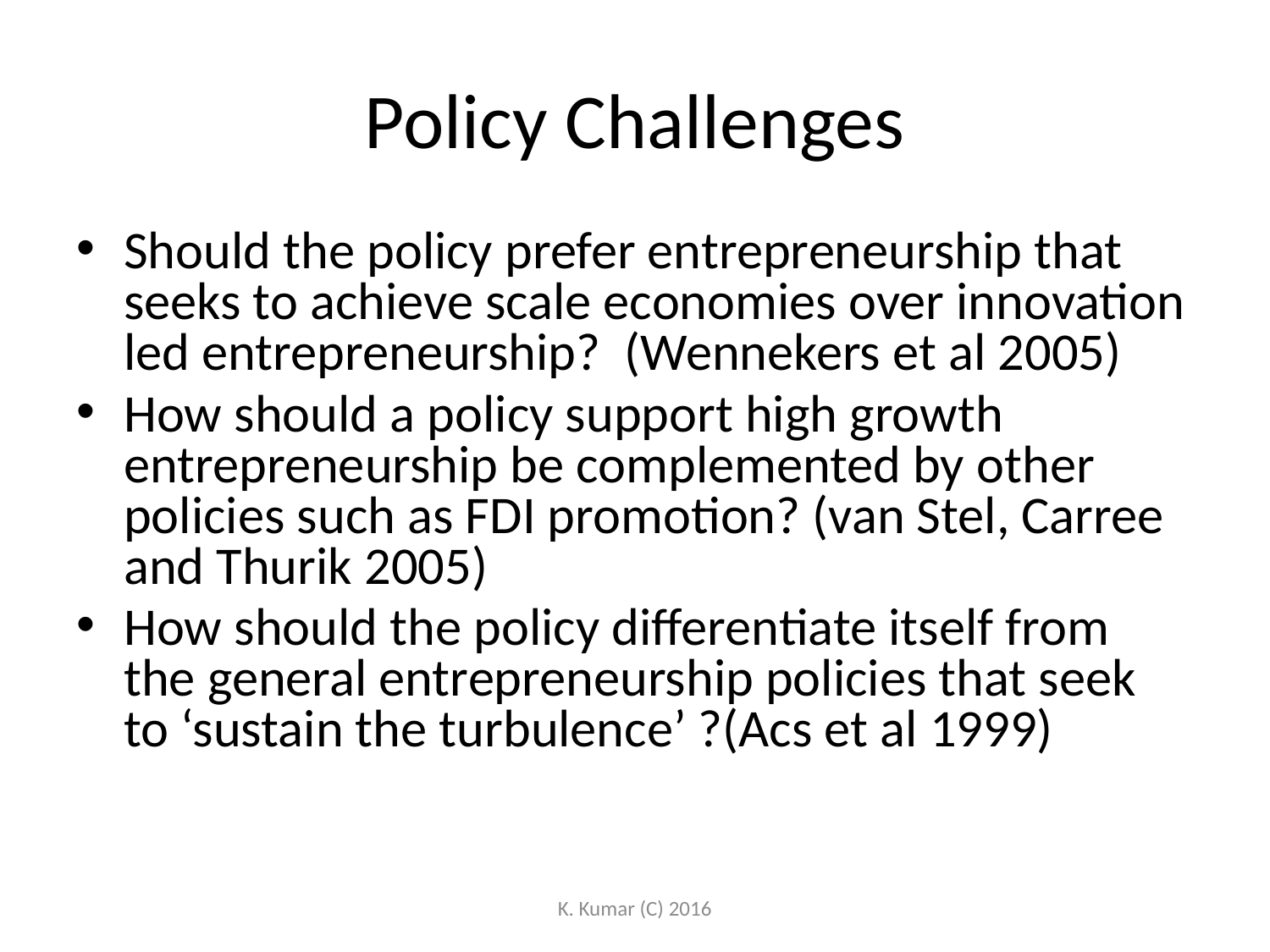

# Policy Challenges
Should the policy prefer entrepreneurship that seeks to achieve scale economies over innovation led entrepreneurship?  (Wennekers et al 2005)
How should a policy support high growth entrepreneurship be complemented by other policies such as FDI promotion? (van Stel, Carree and Thurik 2005)
How should the policy differentiate itself from the general entrepreneurship policies that seek to ‘sustain the turbulence’ ?(Acs et al 1999)
K. Kumar (C) 2016